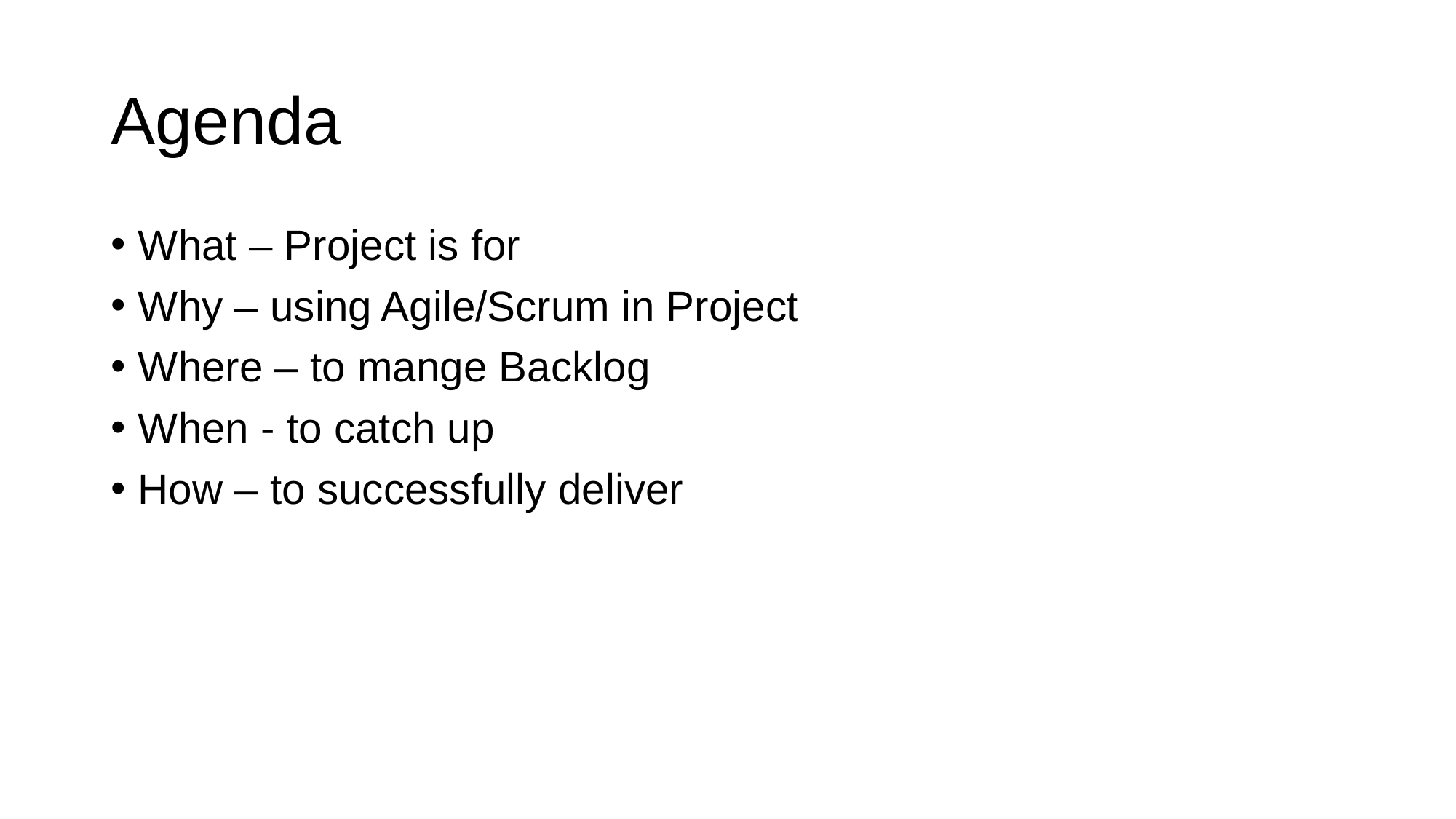

# Agenda
What – Project is for
Why – using Agile/Scrum in Project
Where – to mange Backlog
When - to catch up
How – to successfully deliver